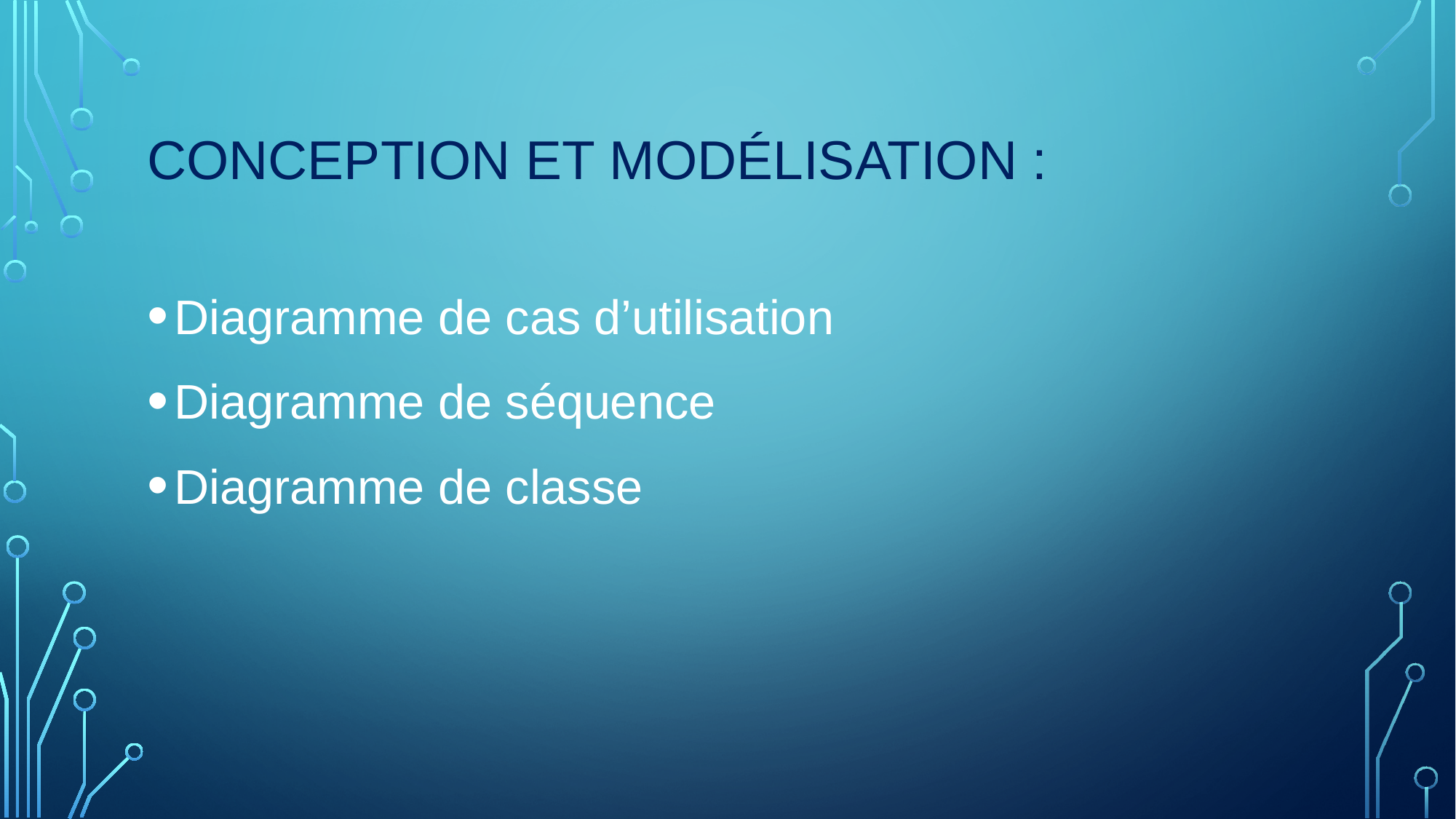

# Conception et modélisation :
Diagramme de cas d’utilisation
Diagramme de séquence
Diagramme de classe